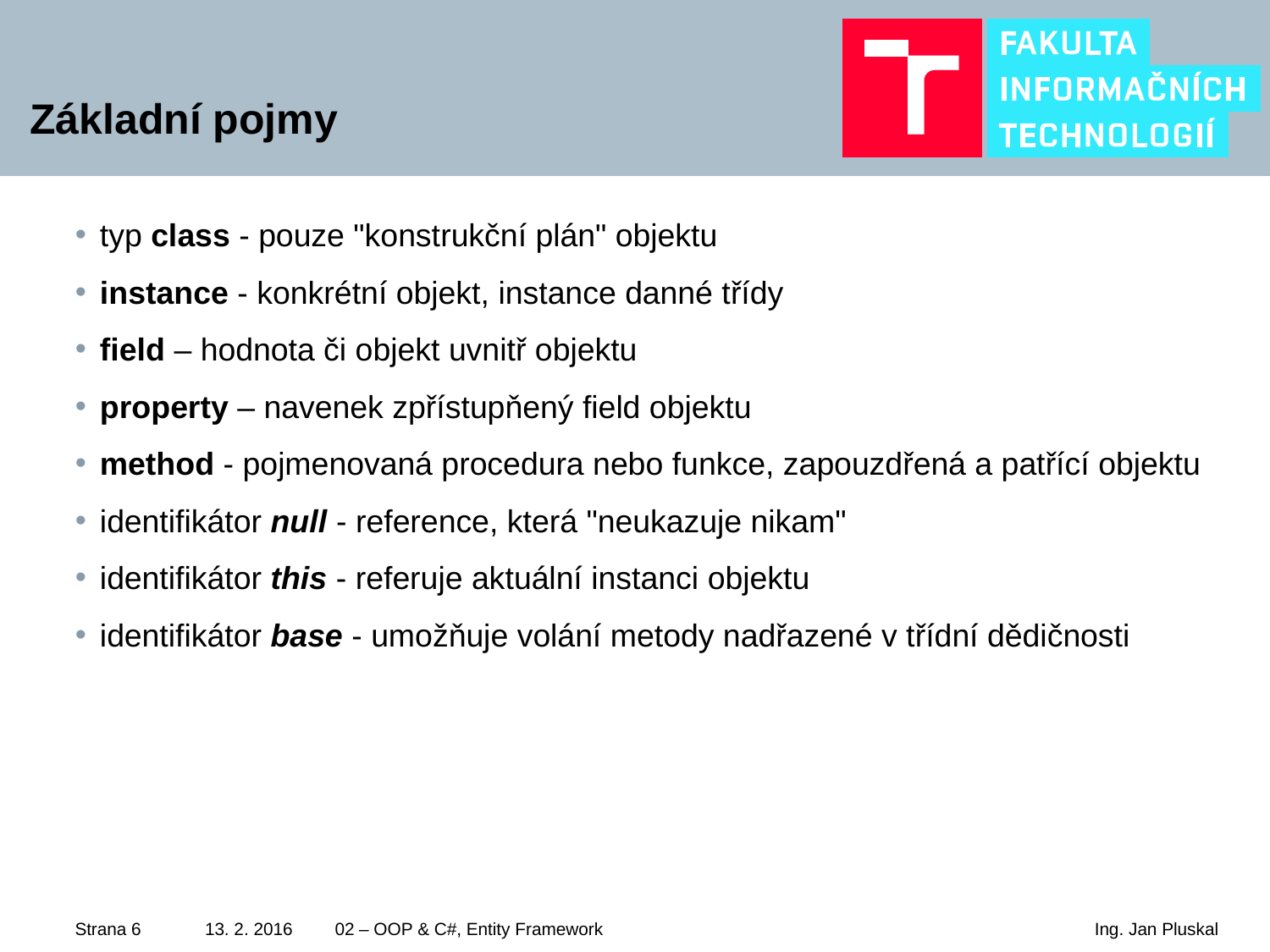

# Základní pojmy
typ class - pouze "konstrukční plán" objektu
instance - konkrétní objekt, instance danné třídy
field – hodnota či objekt uvnitř objektu
property – navenek zpřístupňený field objektu
method - pojmenovaná procedura nebo funkce, zapouzdřená a patřící objektu
identifikátor null - reference, která "neukazuje nikam"
identifikátor this - referuje aktuální instanci objektu
identifikátor base - umožňuje volání metody nadřazené v třídní dědičnosti